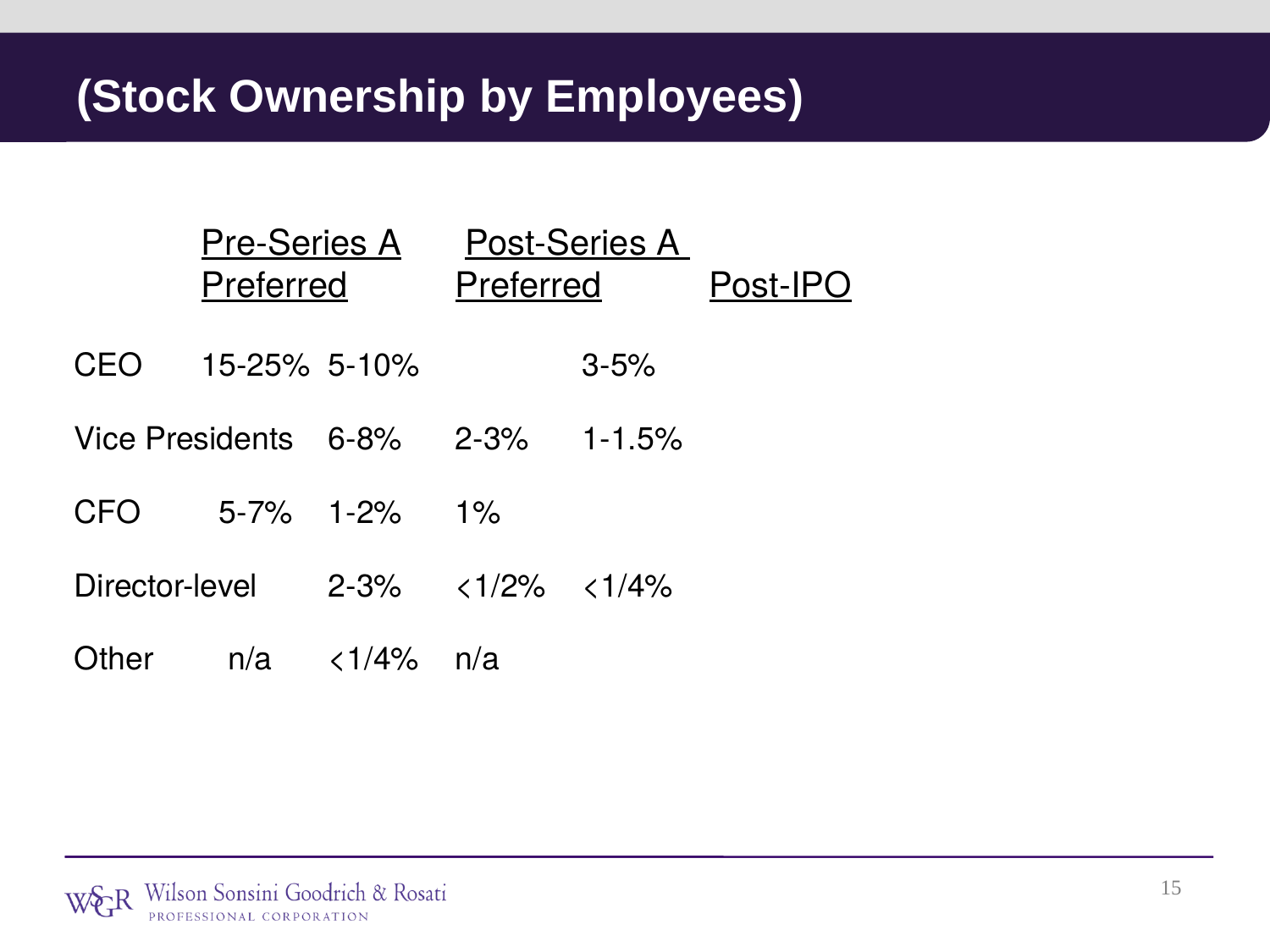

# (Stock Ownership by Employees)
	Pre-Series A 	 Post-Series A
	Preferred	Preferred	Post-IPO

CEO   	15-25%	5-10%             	3-5%

Vice Presidents	6-8%	2-3%	1-1.5%

CFO	  5-7%	1-2%	1%

Director-level	2-3%	<1/2% 	<1/4%

Other	   n/a	<1/4%	n/a

15
15